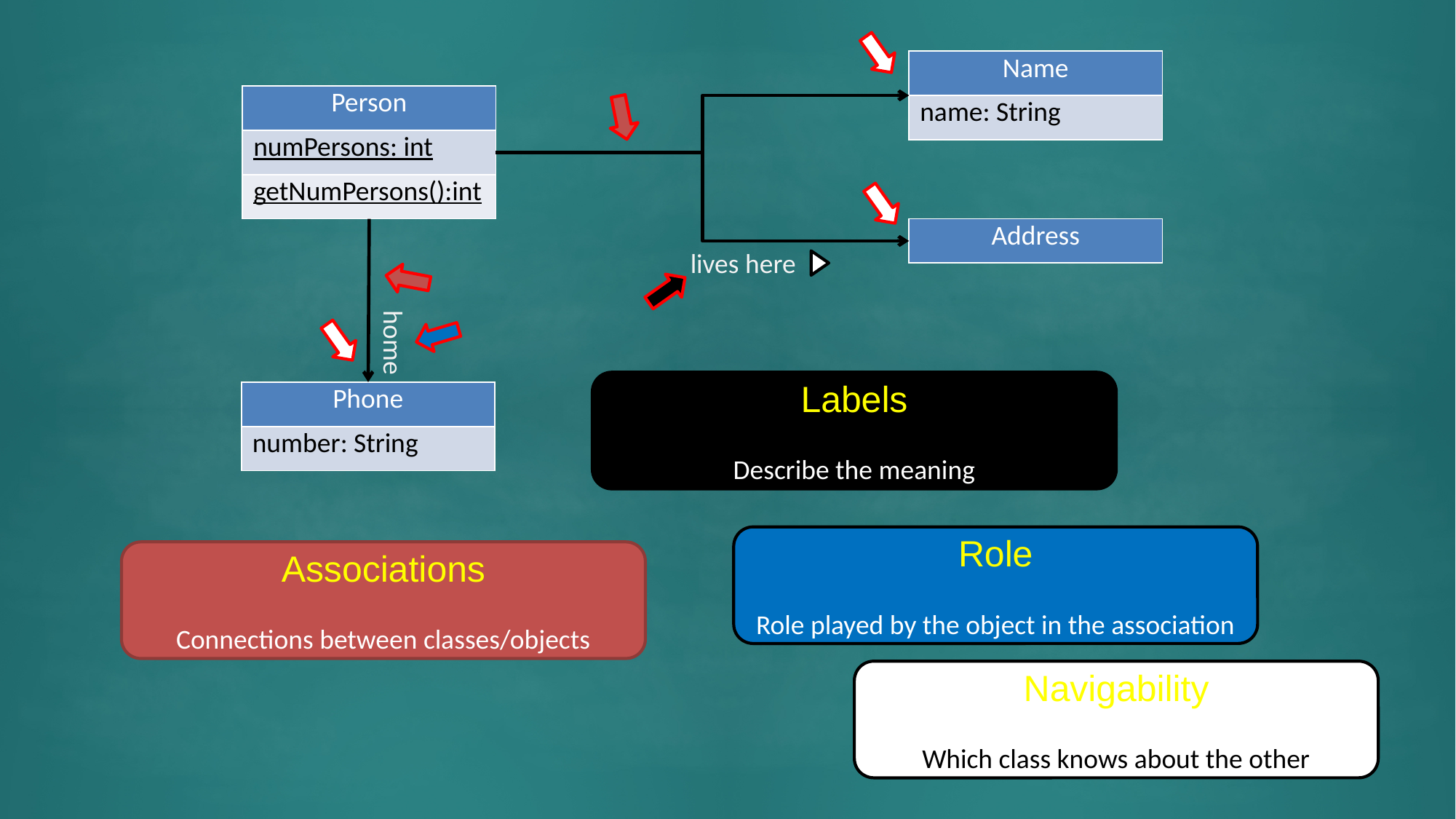

Navigability

Which class knows about the other
| Name |
| --- |
| name: String |
| Person |
| --- |
| numPersons: int |
| getNumPersons():int |

Associations

Connections between classes/objects
| Address |
| --- |
lives here

Labels

Describe the meaning
home

Role

Role played by the object in the association
| Phone |
| --- |
| number: String |